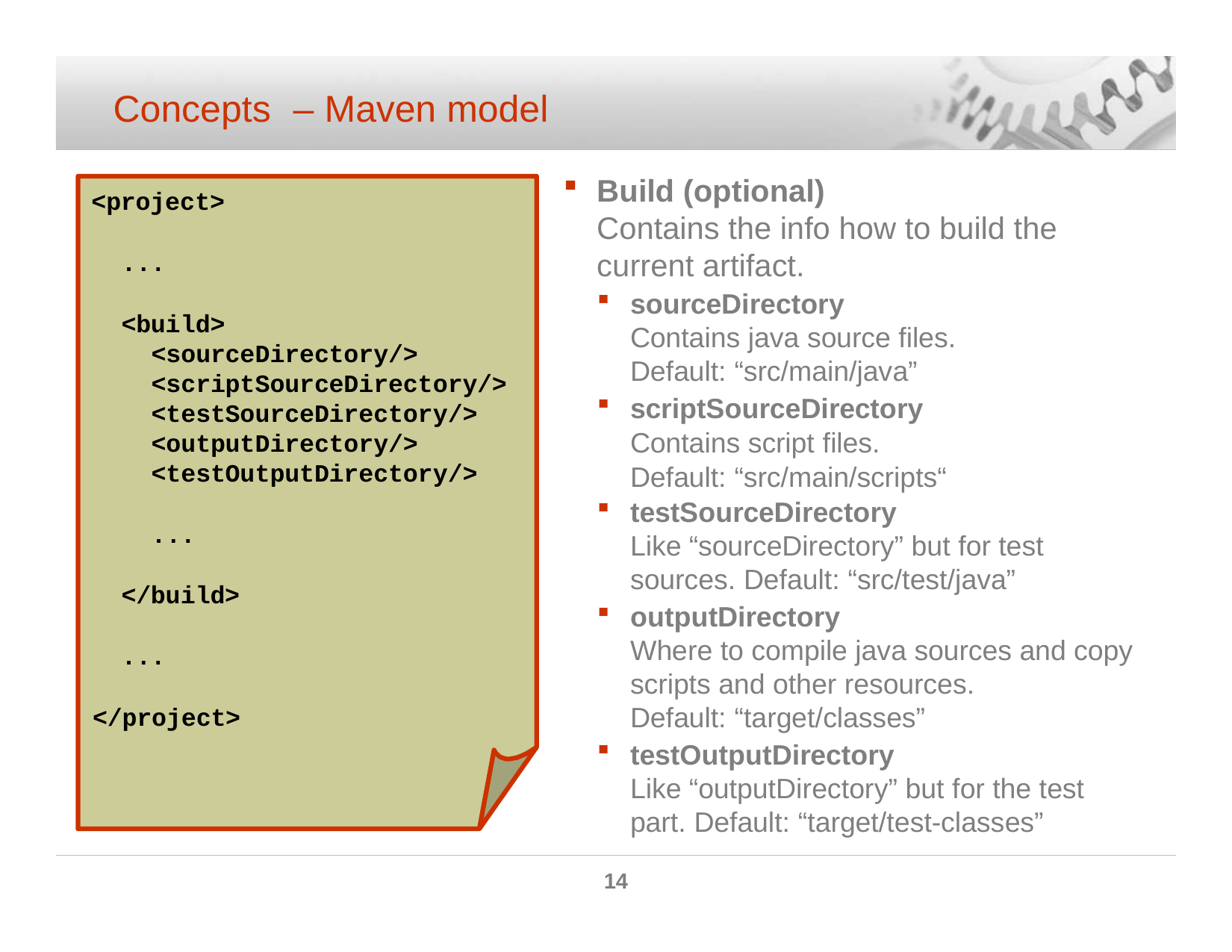

Concepts	– Maven model
Build (optional)
Contains the info how to build the current artifact.
sourceDirectory Contains java source files. Default: “src/main/java”
scriptSourceDirectory
Contains script files. Default: “src/main/scripts“
testSourceDirectory
Like “sourceDirectory” but for test sources. Default: “src/test/java”
outputDirectory
Where to compile java sources and copy scripts and other resources.
Default: “target/classes”
testOutputDirectory
Like “outputDirectory” but for the test part. Default: “target/test-classes”

<project>

...

<build>
<sourceDirectory/>
<scriptSourceDirectory/>
<testSourceDirectory/>
<outputDirectory/>
<testOutputDirectory/>

...

</build>

...

</project>

14
© ELCA - Nov 2007  MZE (POS)